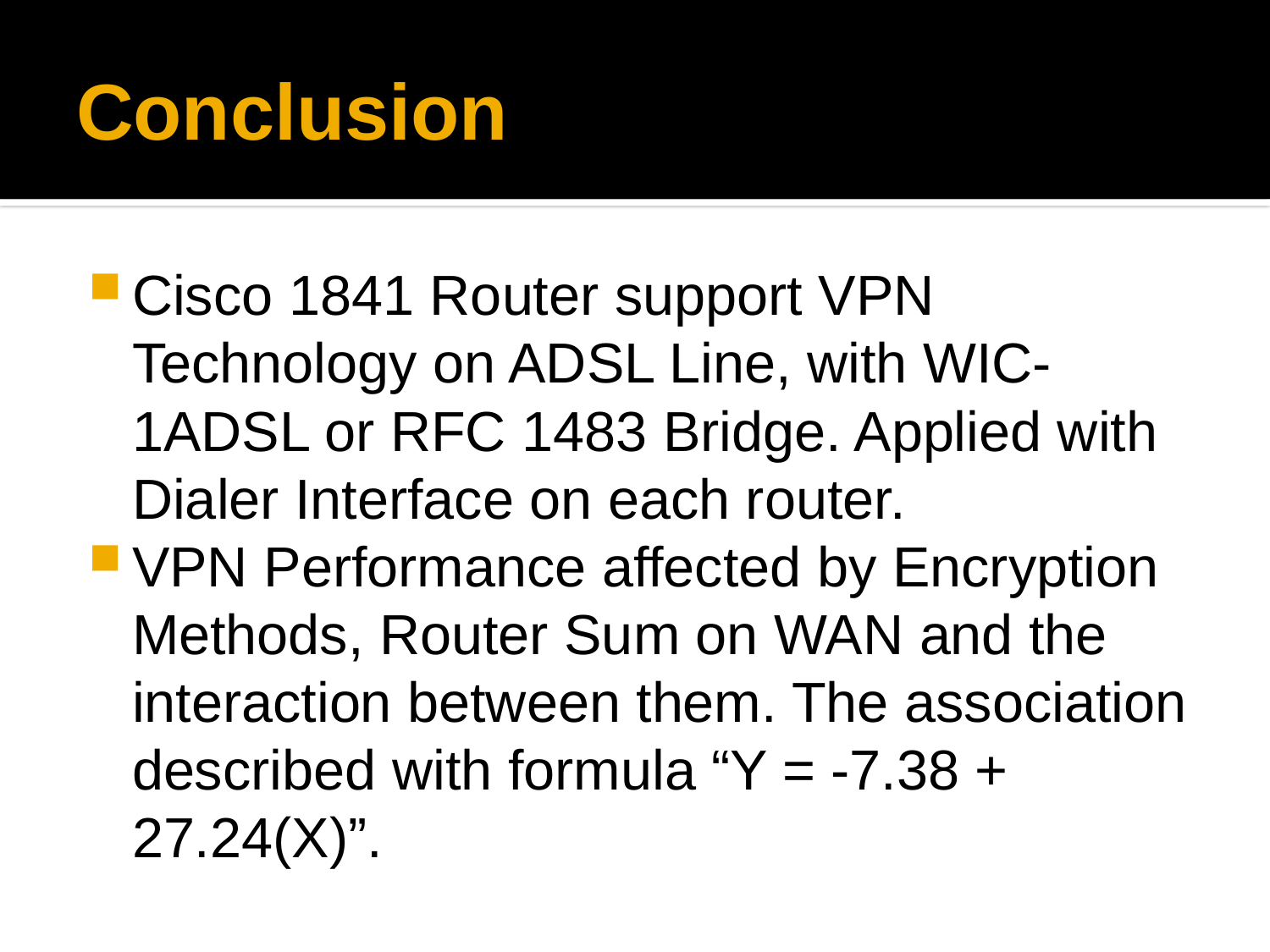

# Conclusion
Cisco 1841 Router support VPN Technology on ADSL Line, with WIC-1ADSL or RFC 1483 Bridge. Applied with Dialer Interface on each router.
VPN Performance affected by Encryption Methods, Router Sum on WAN and the interaction between them. The association described with formula “Y = -7.38 + 27.24(X)”.